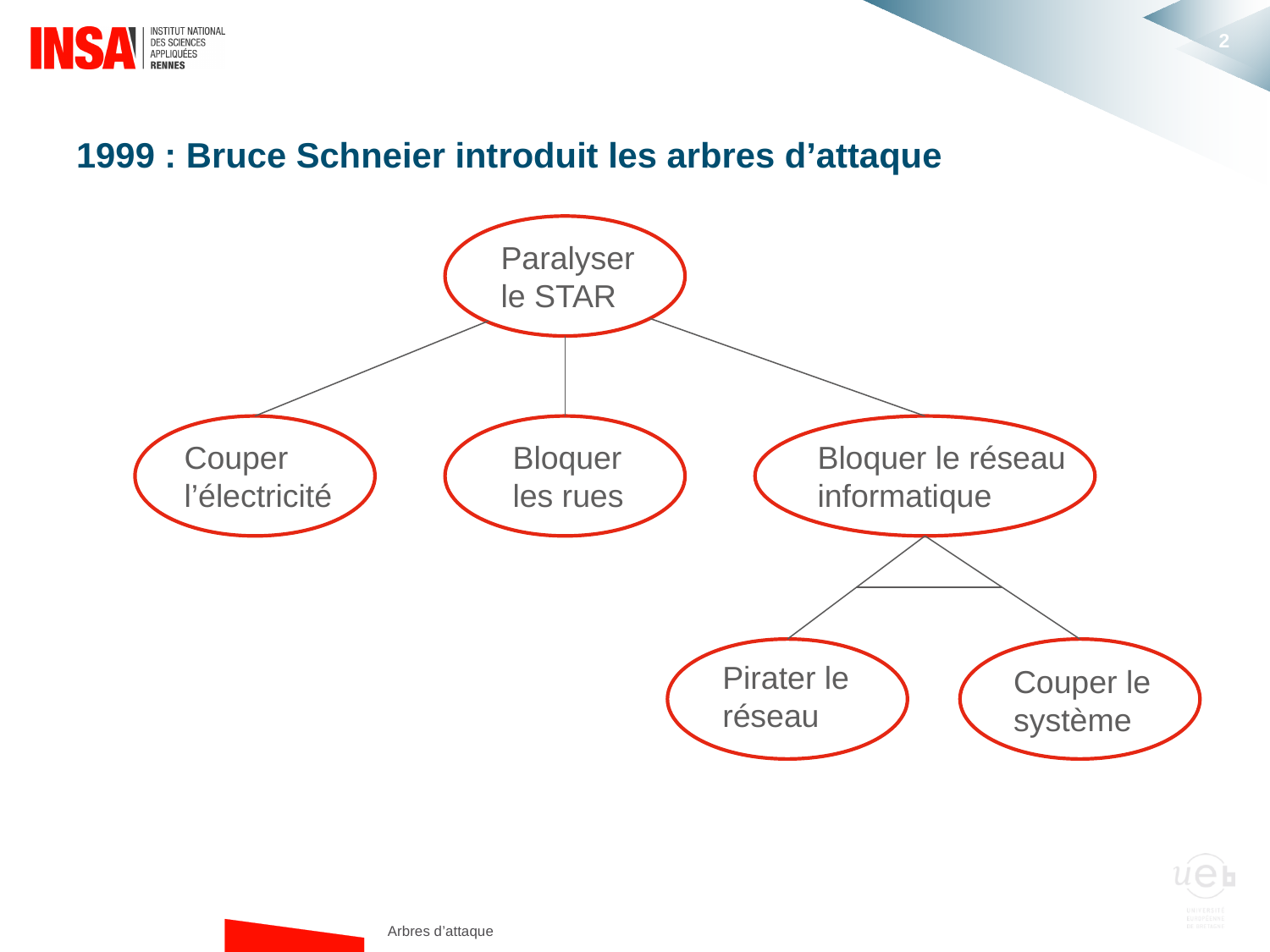

#
1999 : Bruce Schneier introduit les arbres d’attaque

Paralyser le STAR

Couper l’électricité
Bloquer les rues
Bloquer le réseau informatique

Pirater le réseau
Couper le système
Arbres d’attaque